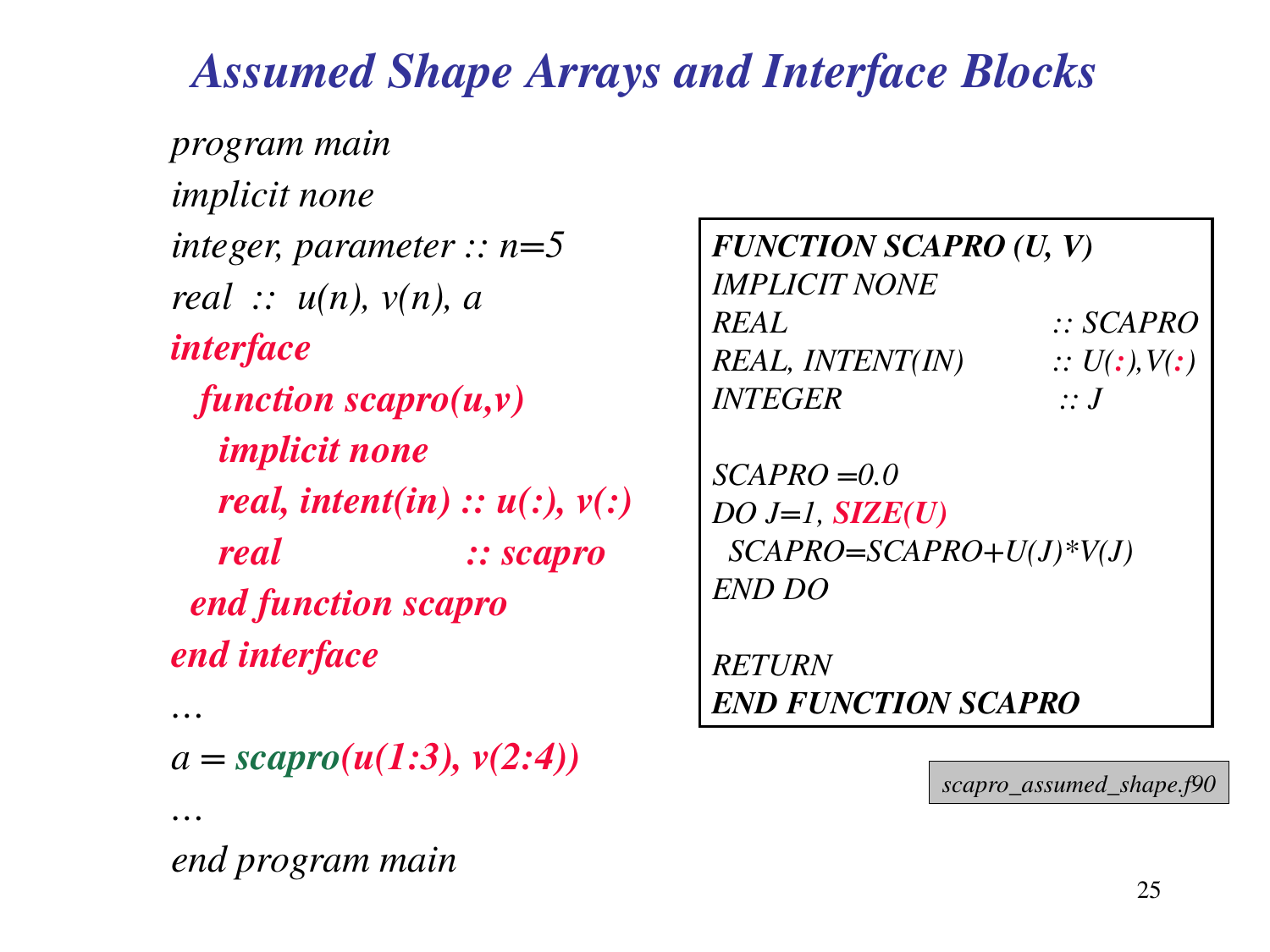

Assumed Shape Arrays and Interface Blocks
program main
implicit none
integer, parameter :: n=5
real  ::  u(n), v(n), a
interface
   function scapro(u,v)
     implicit none
     real, intent(in) :: u(:), v(:)
     real                   :: scapro
  end function scapro
end interface
…
a = scapro(u(1:3), v(2:4))
…
end program main
FUNCTION SCAPRO (U, V)
IMPLICIT NONE
REAL                                 :: SCAPRO
REAL, INTENT(IN)           :: U(:),V(:)
INTEGER                           :: J

SCAPRO =0.0
DO J=1, SIZE(U)
  SCAPRO=SCAPRO+U(J)*V(J)
END DO

RETURN
END FUNCTION SCAPRO
scapro_assumed_shape.f90
25